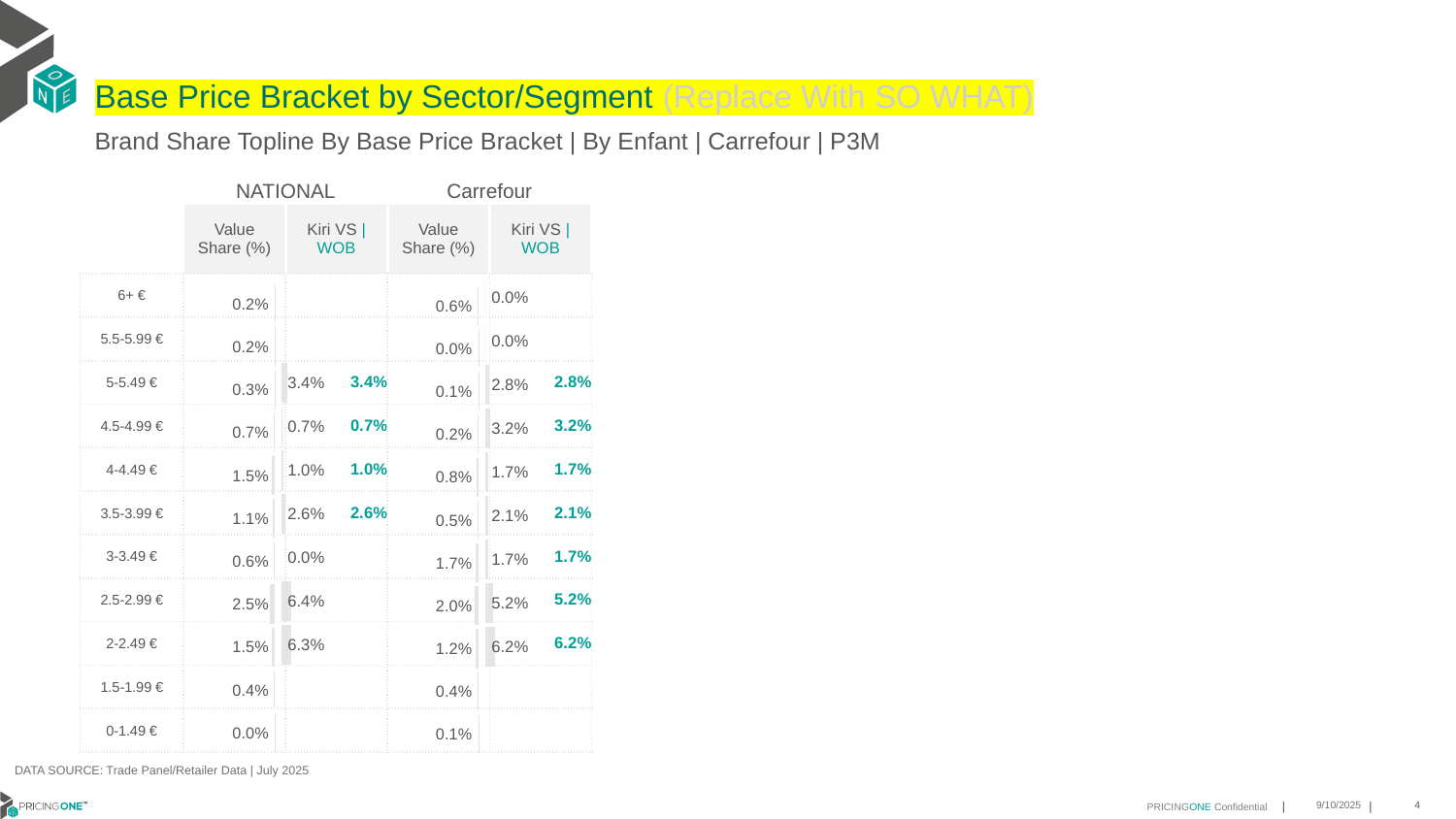

# Base Price Bracket by Sector/Segment (Replace With SO WHAT)
Brand Share Topline By Base Price Bracket | By Enfant | Carrefour | P3M
|  | NATIONAL |  | Carrefour |  |
| --- | --- | --- | --- | --- |
|  | Value Share (%) | Kiri VS | WOB | Value Share (%) | Kiri VS | WOB |
| 6+ € |  |  |  |  |
| 5.5-5.99 € |  |  |  |  |
| 5-5.49 € |  | 3.4% |  | 2.8% |
| 4.5-4.99 € |  | 0.7% |  | 3.2% |
| 4-4.49 € |  | 1.0% |  | 1.7% |
| 3.5-3.99 € |  | 2.6% |  | 2.1% |
| 3-3.49 € |  |  |  | 1.7% |
| 2.5-2.99 € |  |  |  | 5.2% |
| 2-2.49 € |  |  |  | 6.2% |
| 1.5-1.99 € |  |  |  |  |
| 0-1.49 € |  |  |  |  |

### Chart

| Category | Value Share NATIONAL |
|---|---|
| 6+ € | None |
| 5.5-5.99 € | None |
| 5-5.49 € | 0.034267255754208456 |
| 4.5-4.99 € | 0.006827337072079137 |
| 4-4.49 € | 0.009911853027981745 |
| 3.5-3.99 € | 0.026441787850900917 |
| 3-3.49 € | 1.4726532412161027e-06 |
| 2.5-2.99 € | 0.0641718200234897 |
| 2-2.49 € | 0.06276456862498127 |
| 1.5-1.99 € | None |
| 0-1.49 € | None |

### Chart

| Category | Value Share |
|---|---|
| 6+ € | 0.0017582989958646008 |
| 5.5-5.99 € | 0.0019929855107430334 |
| 5-5.49 € | 0.0030582896948437768 |
| 4.5-4.99 € | 0.007207132777929085 |
| 4-4.49 € | 0.014674730551045772 |
| 3.5-3.99 € | 0.010793761029072564 |
| 3-3.49 € | 0.006098648371388458 |
| 2.5-2.99 € | 0.02470817596077515 |
| 2-2.49 € | 0.014742864129153944 |
| 1.5-1.99 € | 0.003807826026325254 |
| 0-1.49 € | 0.0003457759907605287 |

### Chart

| Category | Value Share |
|---|---|
| 6+ € | 1.9434962778531443e-06 |
| 5.5-5.99 € | 2.2329531702993578e-06 |
| 5-5.49 € | 0.027770080751443327 |
| 4.5-4.99 € | 0.0318619674360169 |
| 4-4.49 € | 0.01691900346938896 |
| 3.5-3.99 € | 0.020802357138447355 |
| 3-3.49 € | 0.017400080824634567 |
| 2.5-2.99 € | 0.0519806273945063 |
| 2-2.49 € | 0.06171832941525862 |
| 1.5-1.99 € | None |
| 0-1.49 € | None |

### Chart

| Category | Value Share |
|---|---|
| 6+ € | 0.005871979789509513 |
| 5.5-5.99 € | 0.00046602519943107225 |
| 5-5.49 € | 0.0006812186779826881 |
| 4.5-4.99 € | 0.0020385719423146563 |
| 4-4.49 € | 0.00838750015035271 |
| 3.5-3.99 € | 0.005259728399007006 |
| 3-3.49 € | 0.01671541860460919 |
| 2.5-2.99 € | 0.02006365806290019 |
| 2-2.49 € | 0.012162232895569162 |
| 1.5-1.99 € | 0.004028229136344963 |
| 0-1.49 € | 0.0011351219700450005 |
DATA SOURCE: Trade Panel/Retailer Data | July 2025

9/10/2025
4